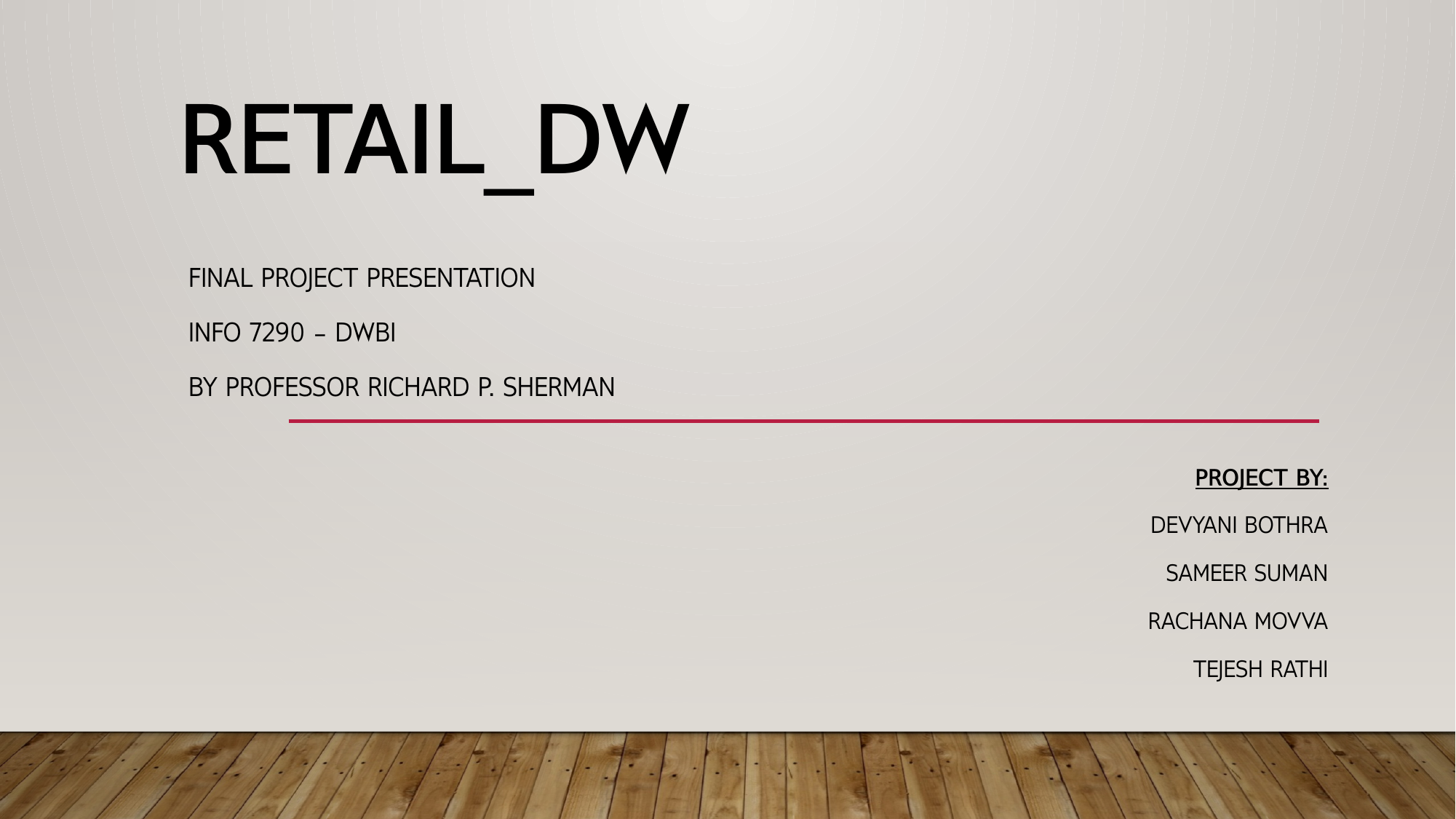

# RETAIL_DW
FINAL PROJECT PRESENTATION
INFO 7290 – DWBI
BY PROFESSOR RICHARD P. SHERMAN

Project BY:
Devyani bothra
Sameer suman
Rachana movva
Tejesh rathi